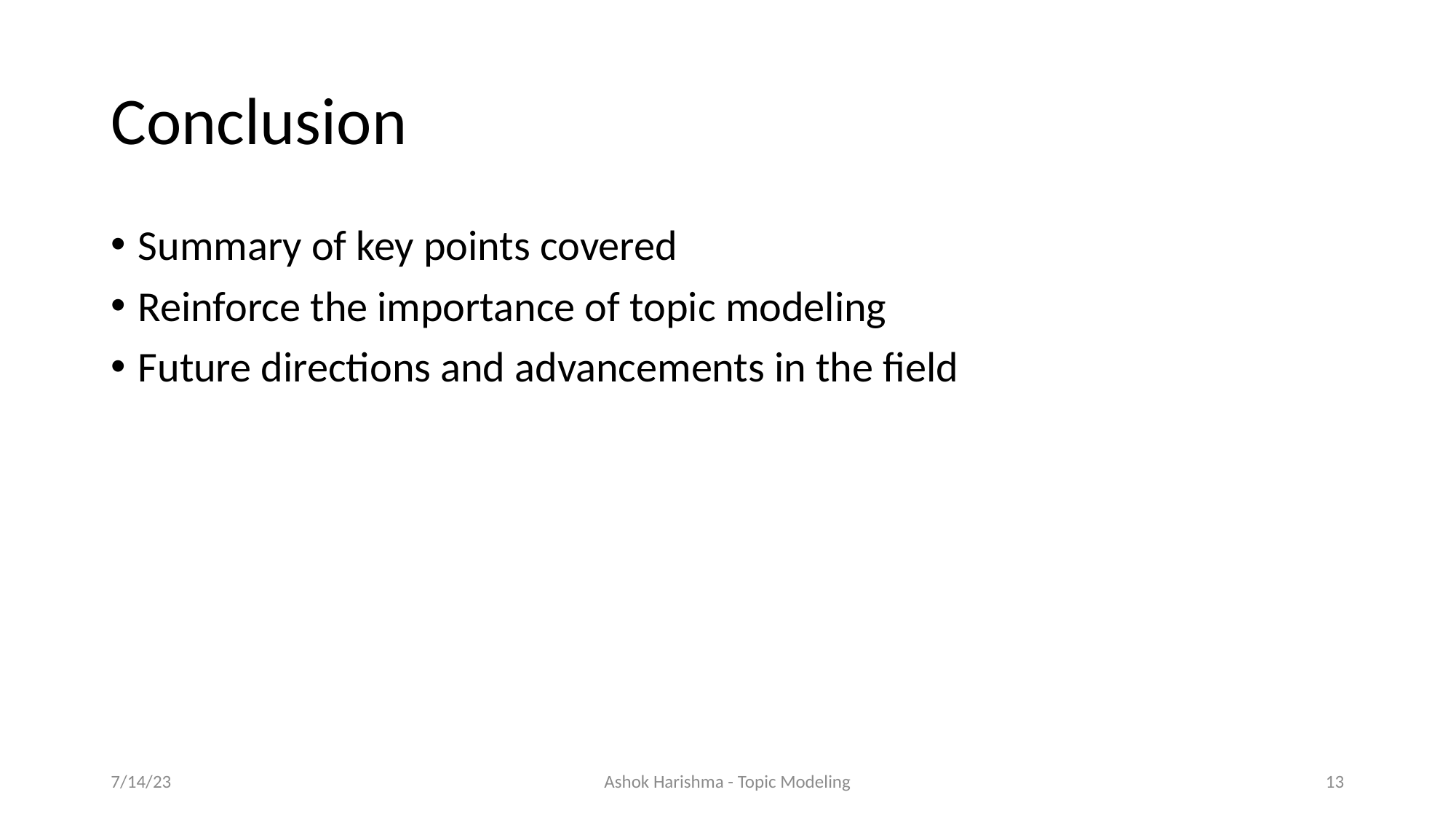

# Conclusion
Summary of key points covered
Reinforce the importance of topic modeling
Future directions and advancements in the field

7/14/23
Ashok Harishma - Topic Modeling
13